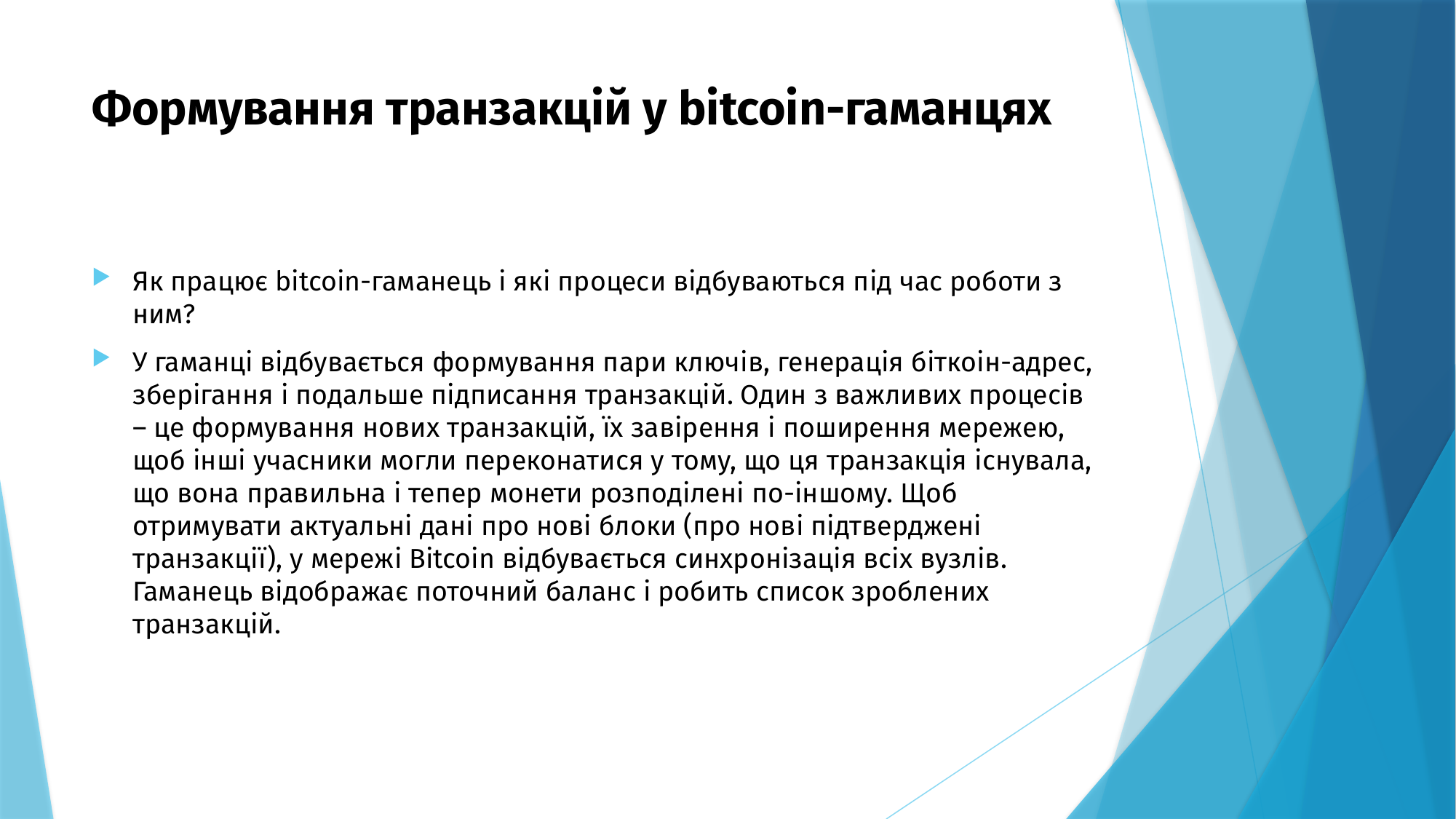

# Формування транзакцій у bitcoin-гаманцях
Як працює bitcoin-гаманець і які процеси відбуваються під час роботи з ним?
У гаманці відбувається формування пари ключів, генерація біткоін-адрес, зберігання і подальше підписання транзакцій. Один з важливих процесів – це формування нових транзакцій, їх завірення і поширення мережею, щоб інші учасники могли переконатися у тому, що ця транзакція існувала, що вона правильна і тепер монети розподілені по-іншому. Щоб отримувати актуальні дані про нові блоки (про нові підтверджені транзакції), у мережі Bitcoin відбувається синхронізація всіх вузлів. Гаманець відображає поточний баланс і робить список зроблених транзакцій.